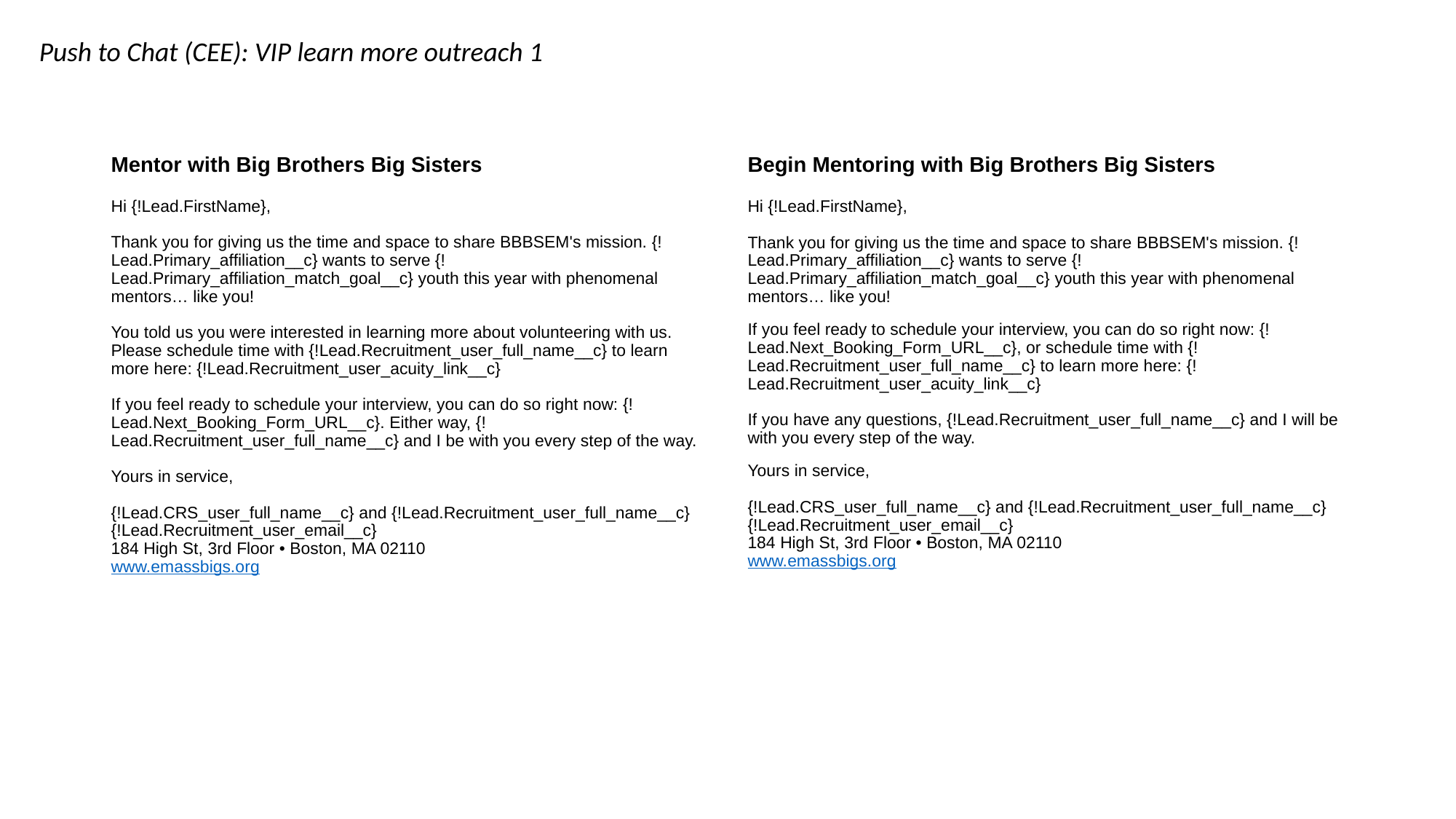

Push to Chat (CEE): VIP learn more outreach 1
Mentor with Big Brothers Big Sisters
Begin Mentoring with Big Brothers Big Sisters
Hi {!Lead.FirstName},
Thank you for giving us the time and space to share BBBSEM's mission. {!Lead.Primary_affiliation__c} wants to serve {!Lead.Primary_affiliation_match_goal__c} youth this year with phenomenal mentors… like you!
You told us you were interested in learning more about volunteering with us. Please schedule time with {!Lead.Recruitment_user_full_name__c} to learn more here: {!Lead.Recruitment_user_acuity_link__c}
If you feel ready to schedule your interview, you can do so right now: {!Lead.Next_Booking_Form_URL__c}. Either way, {!Lead.Recruitment_user_full_name__c} and I be with you every step of the way.
Yours in service,
{!Lead.CRS_user_full_name__c} and {!Lead.Recruitment_user_full_name__c}
{!Lead.Recruitment_user_email__c}
184 High St, 3rd Floor • Boston, MA 02110
www.emassbigs.org
Hi {!Lead.FirstName},
Thank you for giving us the time and space to share BBBSEM's mission. {!Lead.Primary_affiliation__c} wants to serve {!Lead.Primary_affiliation_match_goal__c} youth this year with phenomenal mentors… like you!
If you feel ready to schedule your interview, you can do so right now: {!Lead.Next_Booking_Form_URL__c}, or schedule time with {!Lead.Recruitment_user_full_name__c} to learn more here: {!Lead.Recruitment_user_acuity_link__c}
If you have any questions, {!Lead.Recruitment_user_full_name__c} and I will be with you every step of the way.
Yours in service,
{!Lead.CRS_user_full_name__c} and {!Lead.Recruitment_user_full_name__c}
{!Lead.Recruitment_user_email__c}
184 High St, 3rd Floor • Boston, MA 02110
www.emassbigs.org